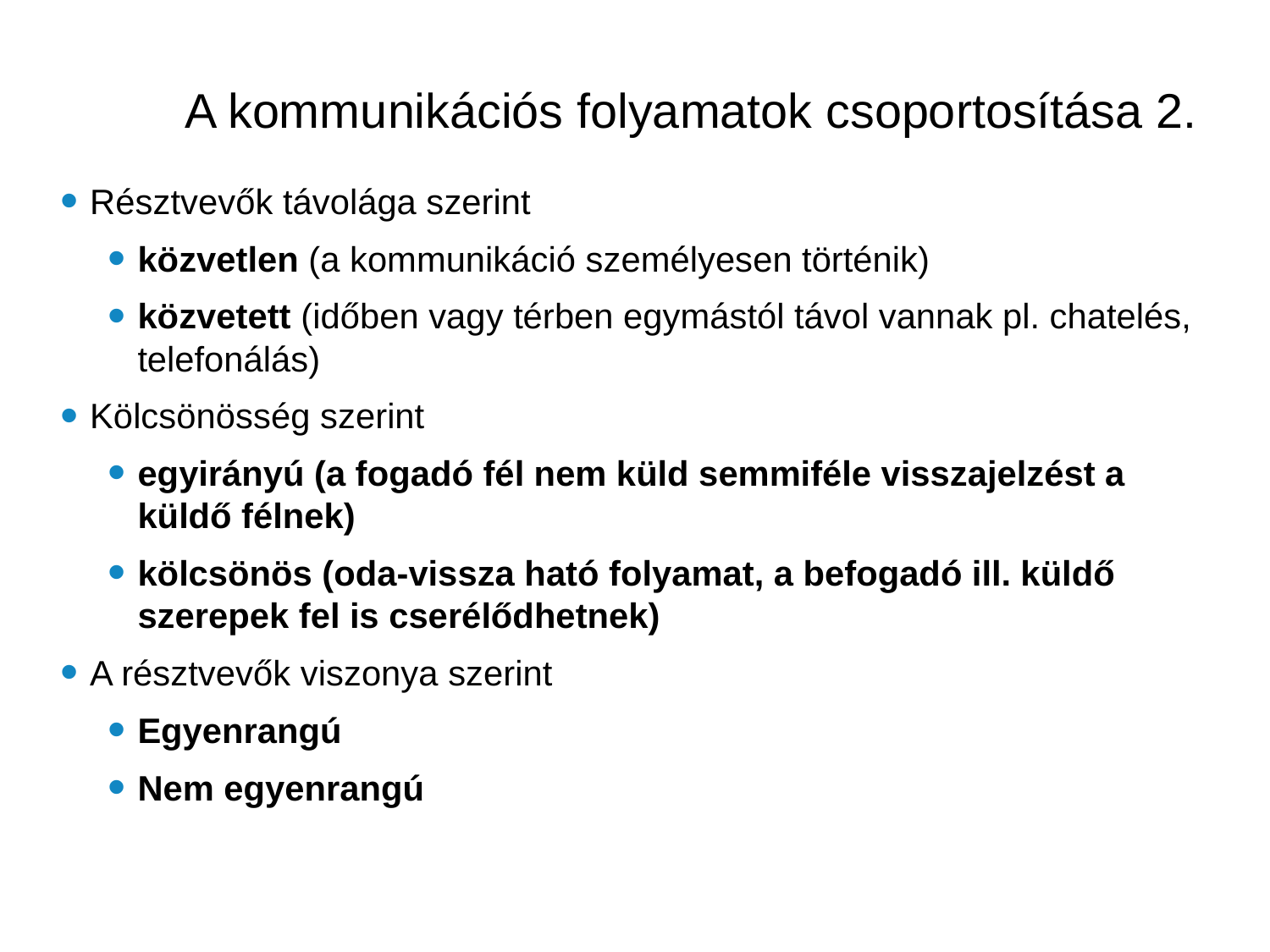

# A kommunikációs folyamatok csoportosítása 2.
Résztvevők távolága szerint
közvetlen (a kommunikáció személyesen történik)
közvetett (időben vagy térben egymástól távol vannak pl. chatelés, telefonálás)
Kölcsönösség szerint
egyirányú (a fogadó fél nem küld semmiféle visszajelzést a küldő félnek)
kölcsönös (oda-vissza ható folyamat, a befogadó ill. küldő szerepek fel is cserélődhetnek)
A résztvevők viszonya szerint
Egyenrangú
Nem egyenrangú